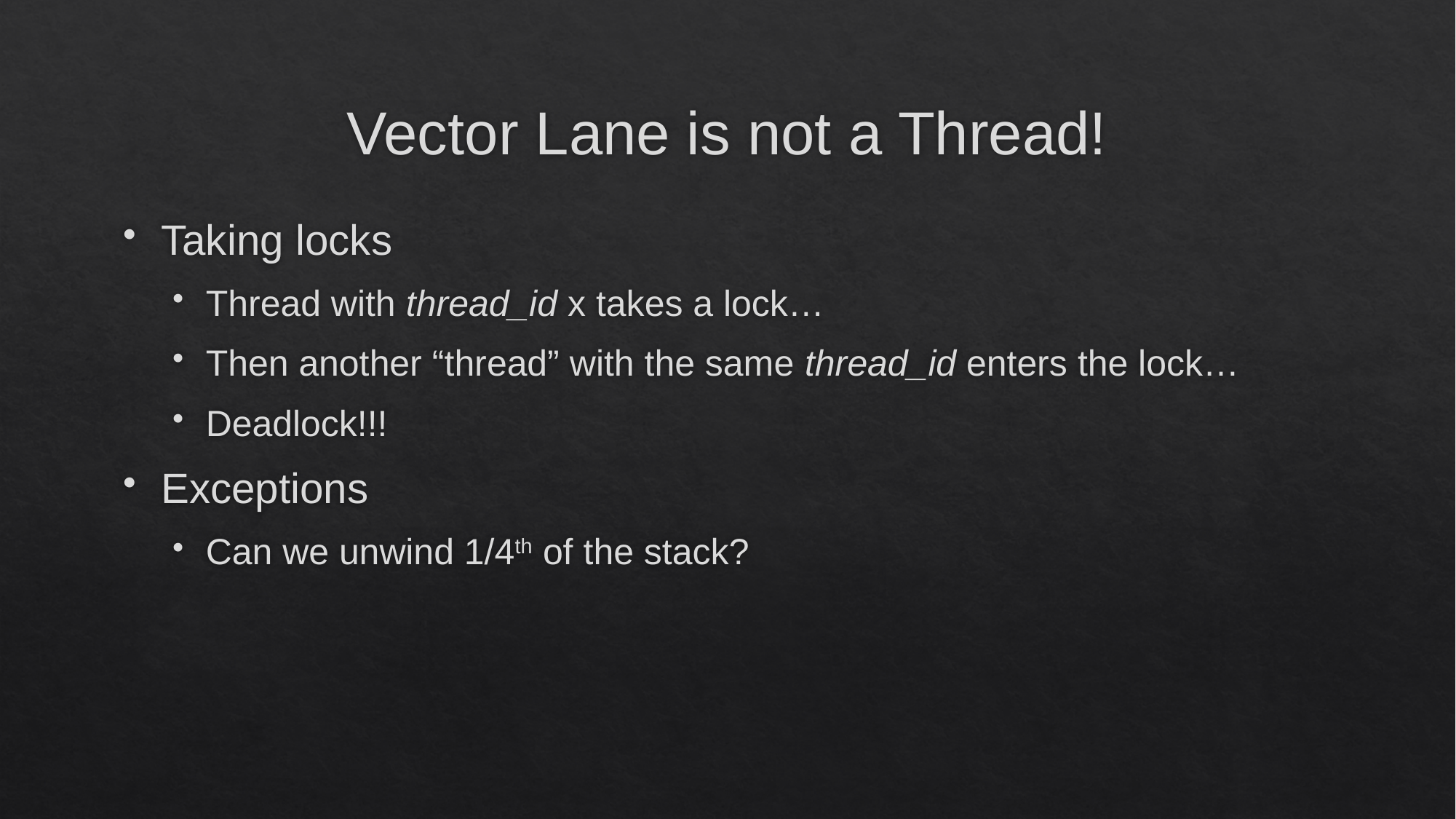

# Vector Lane is not a Thread!
Taking locks
Thread with thread_id x takes a lock…
Then another “thread” with the same thread_id enters the lock…
Deadlock!!!
Exceptions
Can we unwind 1/4th of the stack?